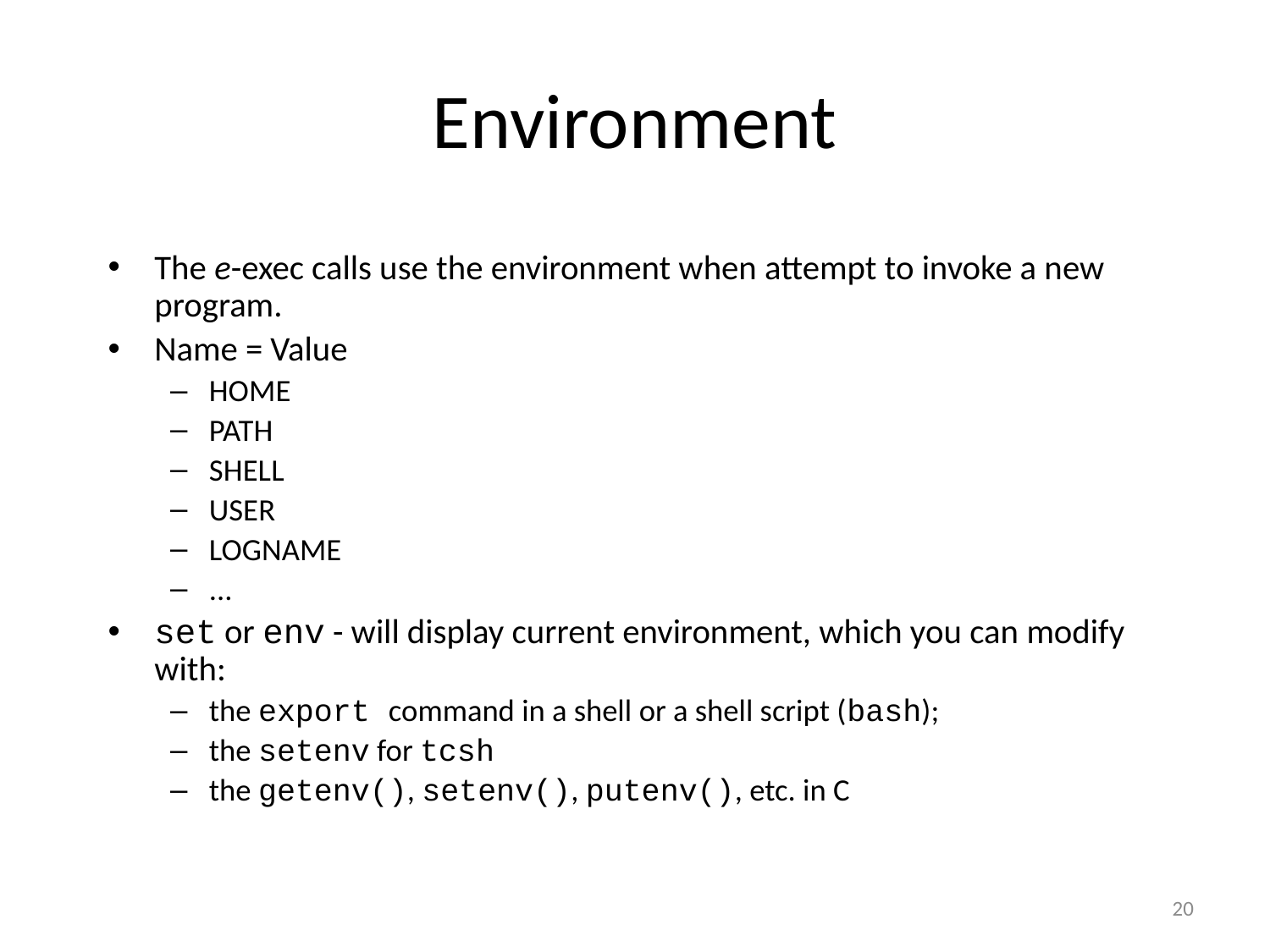

# Environment
The e-exec calls use the environment when attempt to invoke a new program.
Name = Value
HOME
PATH
SHELL
USER
LOGNAME
...
set or env - will display current environment, which you can modify with:
the export command in a shell or a shell script (bash);
the setenv for tcsh
the getenv(), setenv(), putenv(), etc. in C
20